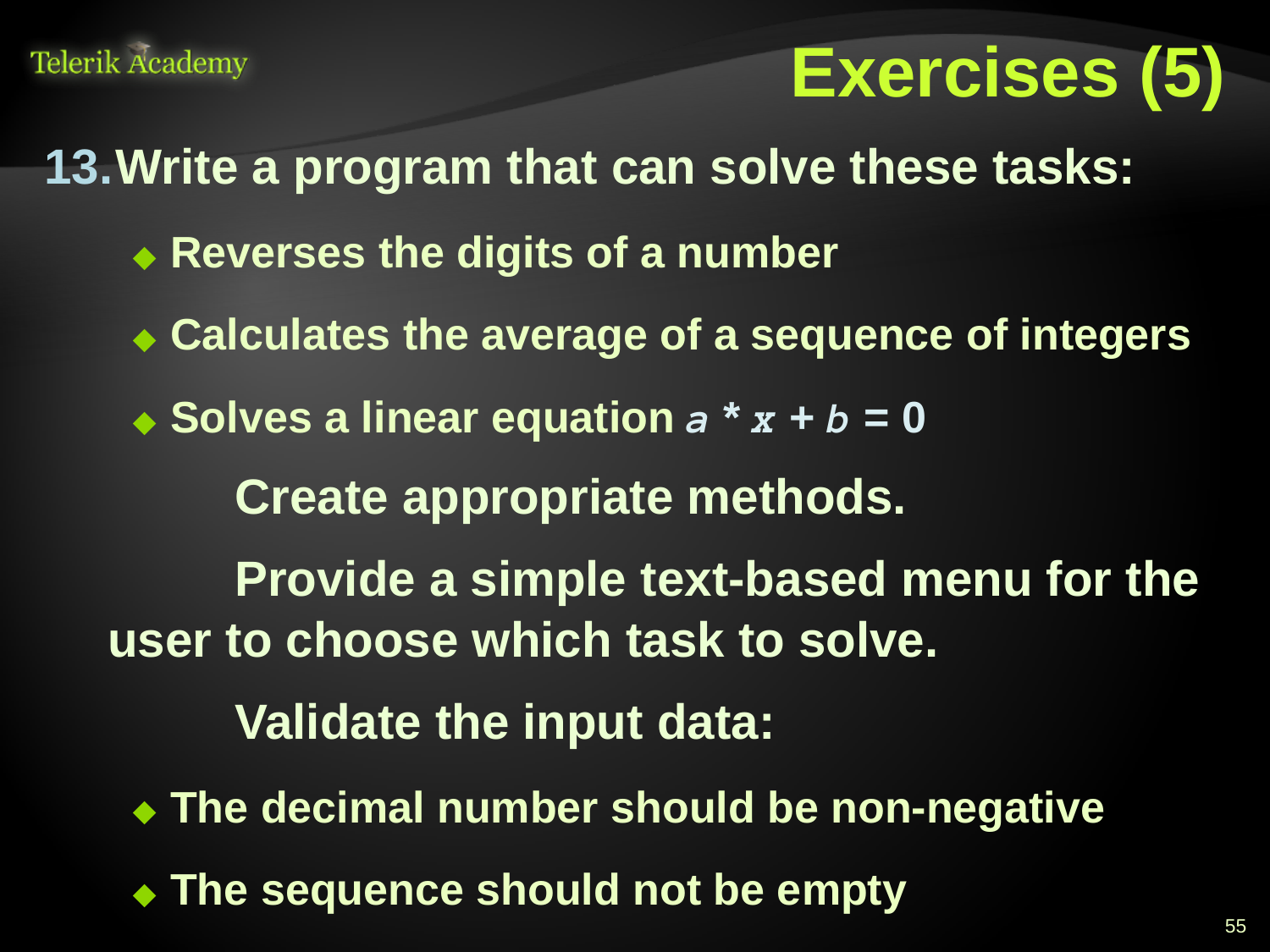

# Exercises (5)
Write a program that can solve these tasks:
Reverses the digits of a number
Calculates the average of a sequence of integers
Solves a linear equation a * x + b = 0
		Create appropriate methods.
		Provide a simple text-based menu for the user to choose which task to solve.
		Validate the input data:
The decimal number should be non-negative
The sequence should not be empty
a should not be equal to 0
55